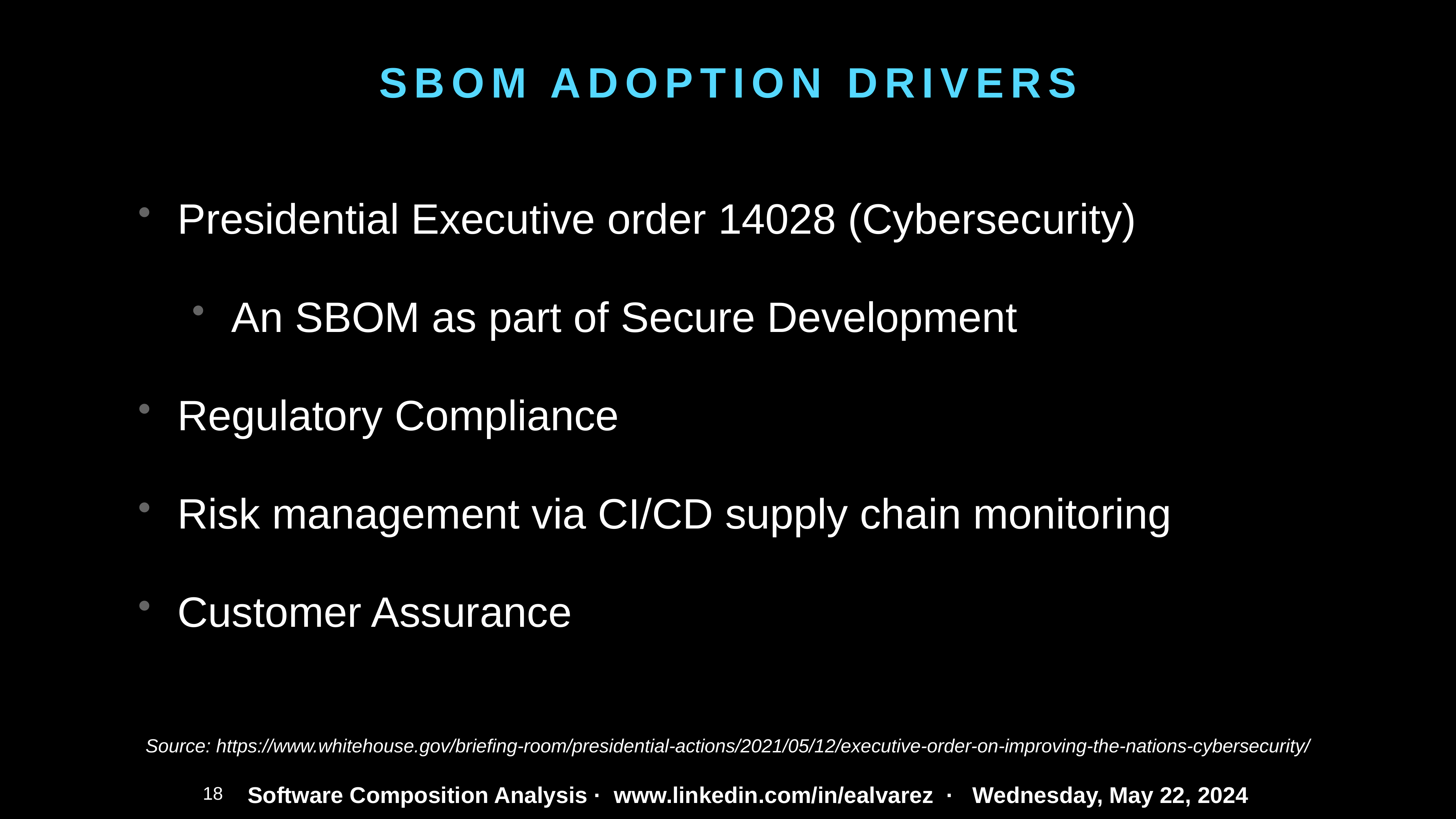

# SBOM Adoption DRIVERs
Presidential Executive order 14028 (Cybersecurity)
An SBOM as part of Secure Development
Regulatory Compliance
Risk management via CI/CD supply chain monitoring
Customer Assurance
Source: https://www.whitehouse.gov/briefing-room/presidential-actions/2021/05/12/executive-order-on-improving-the-nations-cybersecurity/
Software Composition Analysis ·  www.linkedin.com/in/ealvarez  ·   Wednesday, May 22, 2024
18